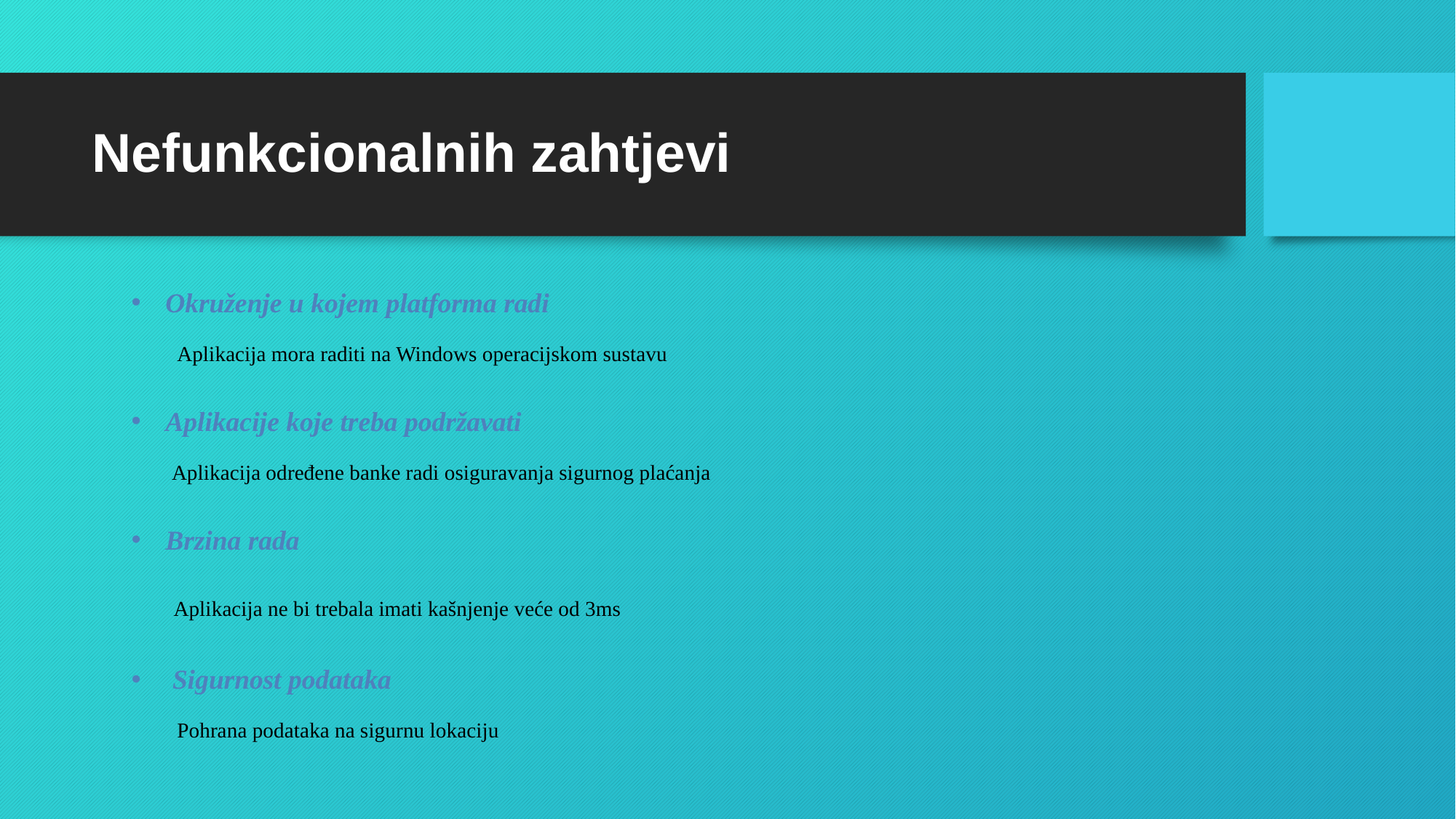

# Nefunkcionalnih zahtjevi
Okruženje u kojem platforma radi
                   Aplikacija mora raditi na Windows operacijskom sustavu
Aplikacije koje treba podržavati
                  Aplikacija određene banke radi osiguravanja sigurnog plaćanja
Brzina rada
        Aplikacija ne bi trebala imati kašnjenje veće od 3ms
 Sigurnost podataka
                   Pohrana podataka na sigurnu lokaciju